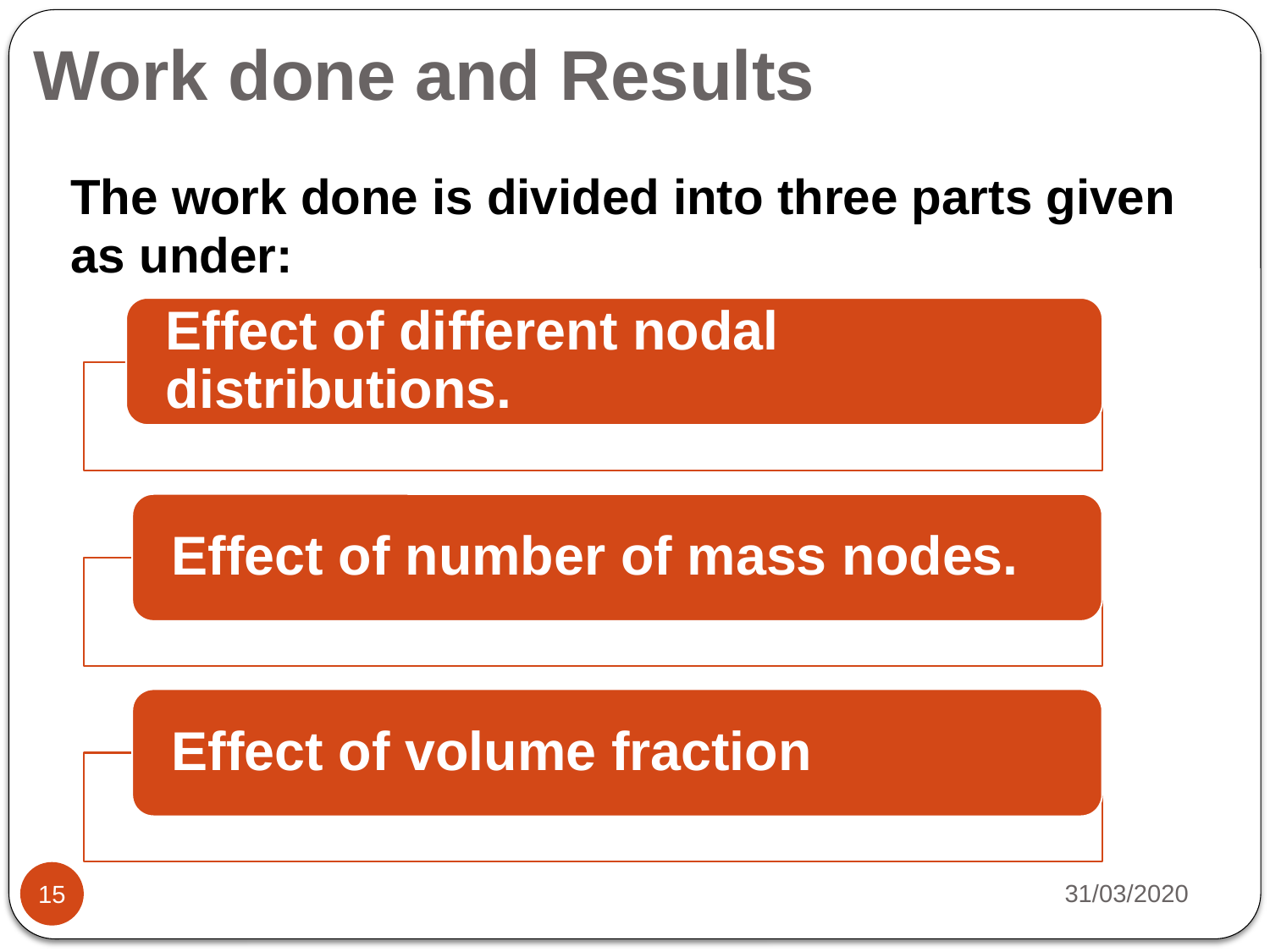

# Work done and Results
The work done is divided into three parts given as under:
Effect of different nodal distributions.
Effect of number of mass nodes.
Effect of volume fraction
31/03/2020
15